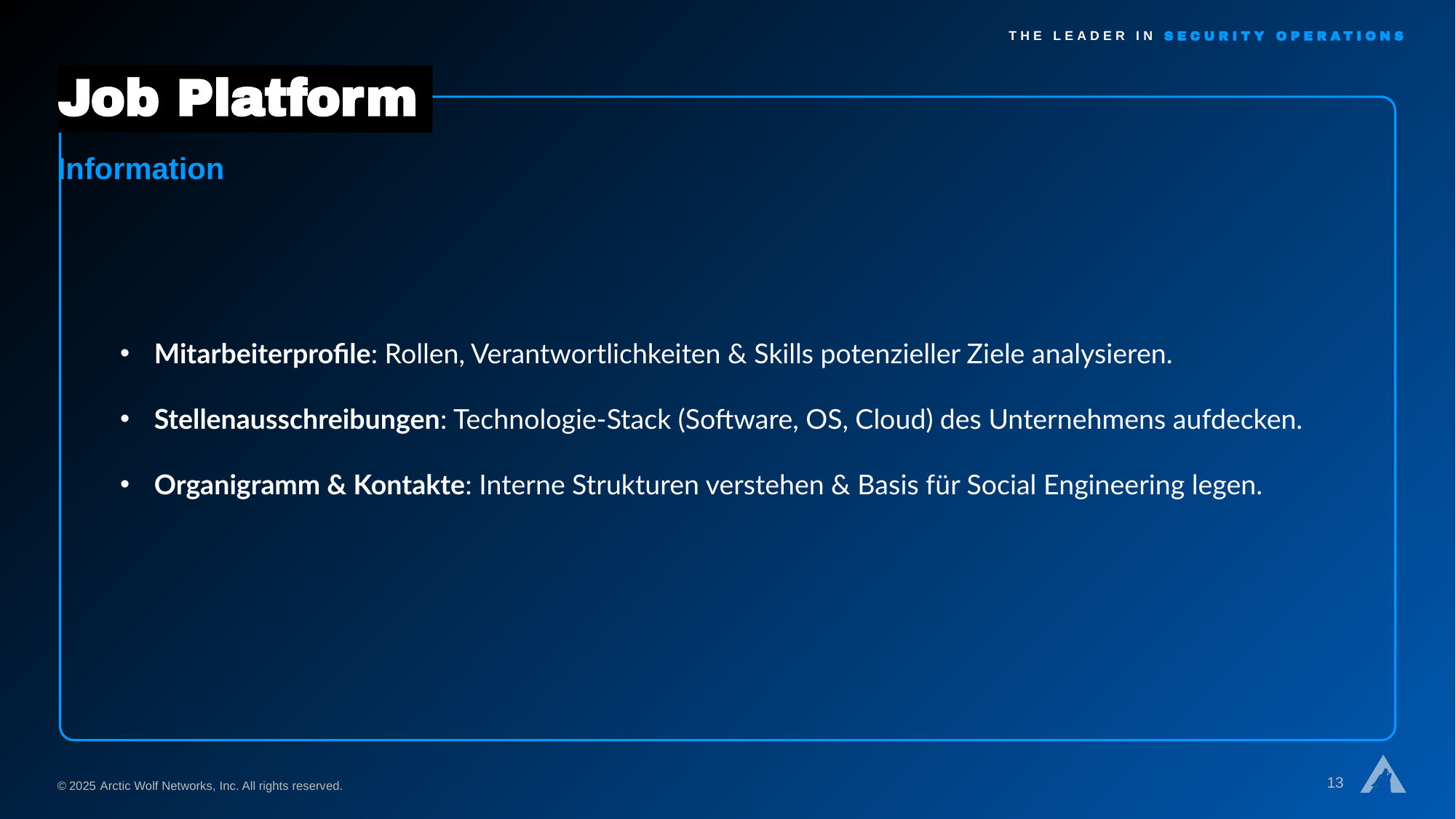

# Job Platform
Information
Mitarbeiterprofile: Rollen, Verantwortlichkeiten & Skills potenzieller Ziele analysieren.

Stellenausschreibungen: Technologie-Stack (Software, OS, Cloud) des Unternehmens aufdecken.

Organigramm & Kontakte: Interne Strukturen verstehen & Basis für Social Engineering legen.
13